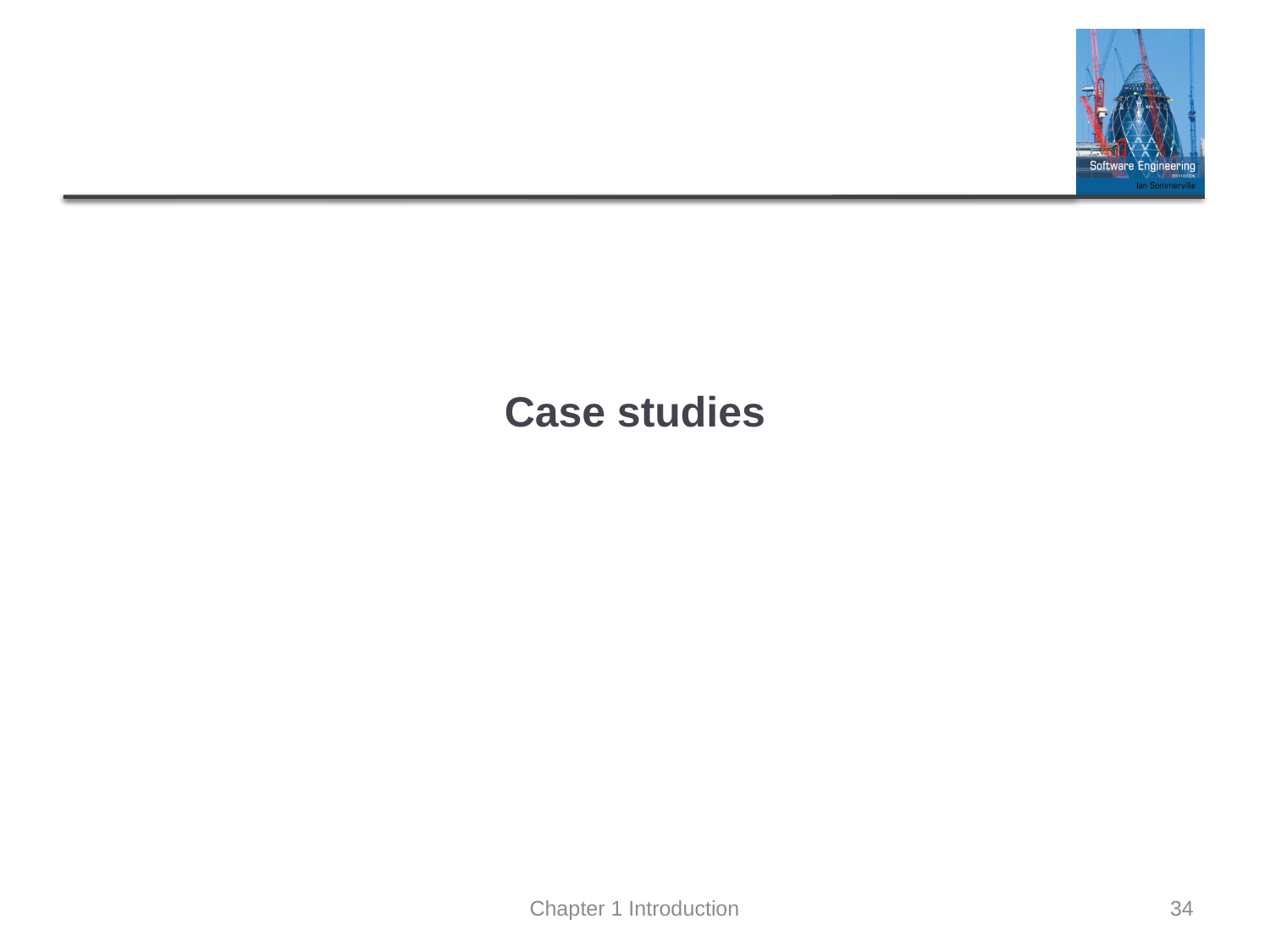

# Case studies
Chapter 1 Introduction
34